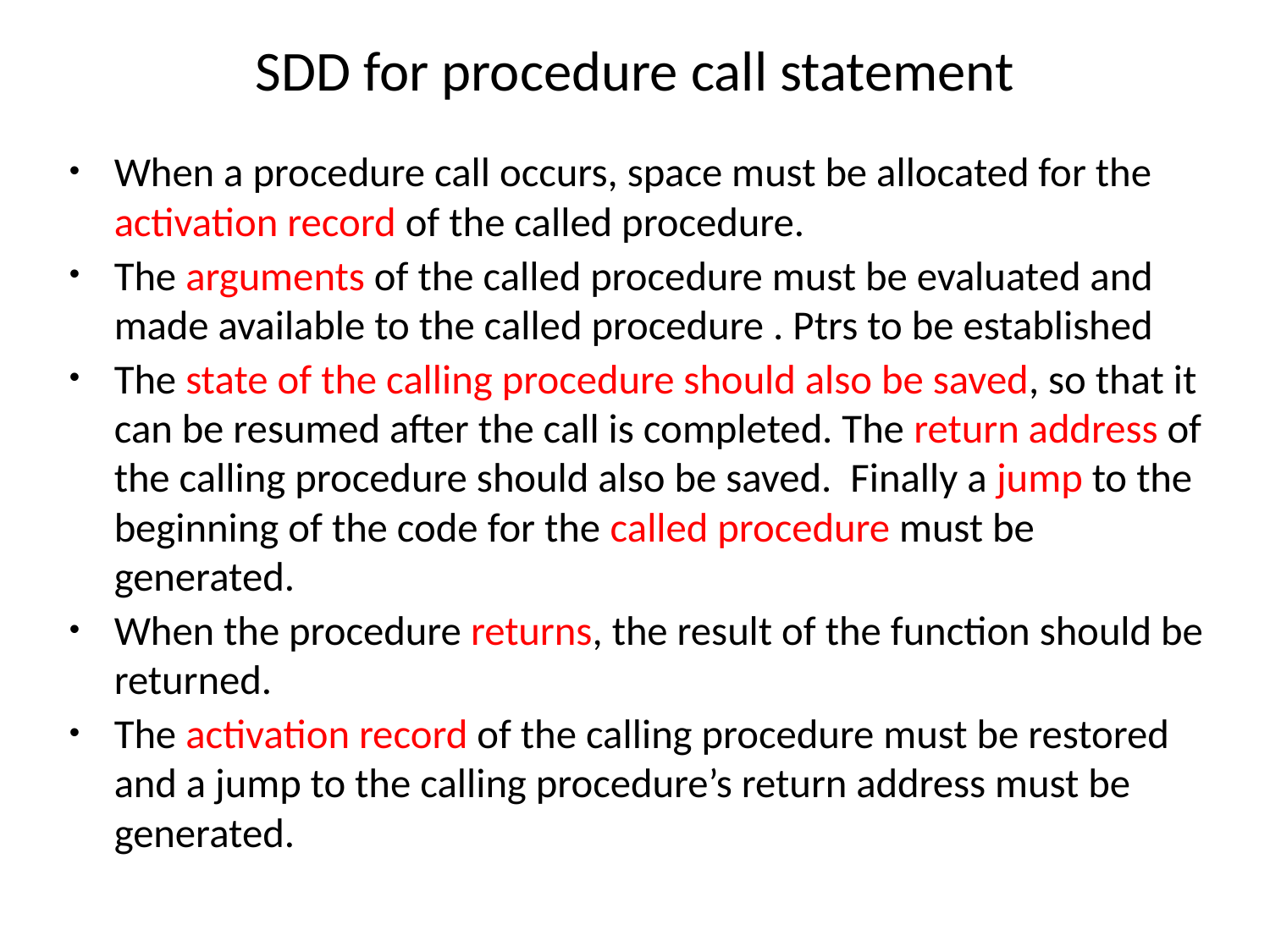

# SDD for procedure call statement
When a procedure call occurs, space must be allocated for the activation record of the called procedure.
The arguments of the called procedure must be evaluated and made available to the called procedure . Ptrs to be established
The state of the calling procedure should also be saved, so that it can be resumed after the call is completed. The return address of the calling procedure should also be saved.  Finally a jump to the beginning of the code for the called procedure must be generated.
When the procedure returns, the result of the function should be returned.
The activation record of the calling procedure must be restored and a jump to the calling procedure’s return address must be generated.